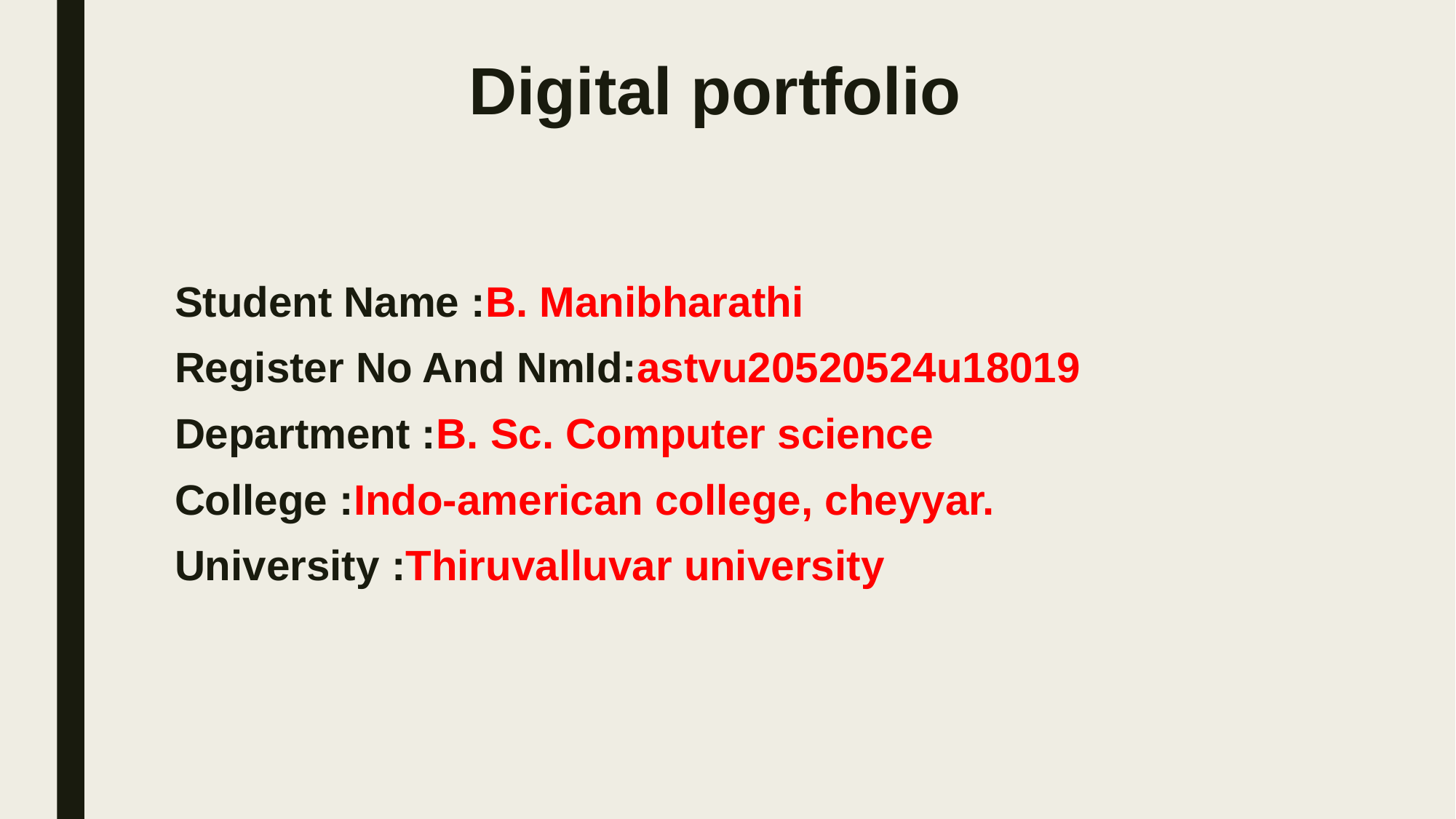

# Digital portfolio
Student Name :B. Manibharathi
Register No And NmId:astvu20520524u18019
Department :B. Sc. Computer science
College :Indo-american college, cheyyar.
University :Thiruvalluvar university